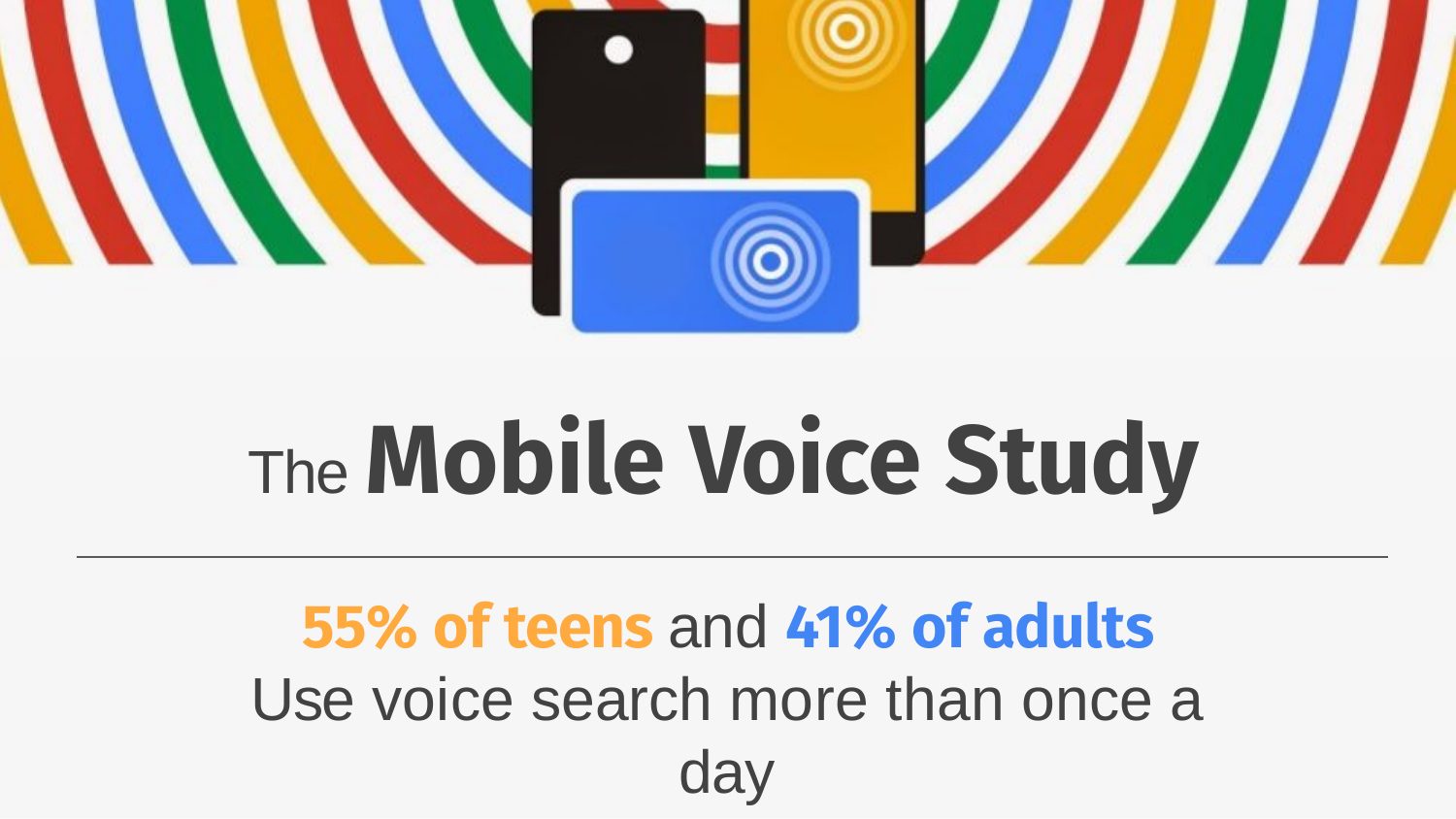

# The Mobile Voice Study

55% of teens and 41% of adults
Use voice search more than once a day
http://googleblog.blogspot.com/2014/10/omg-mobile-voice-survey-reveals-teens.html